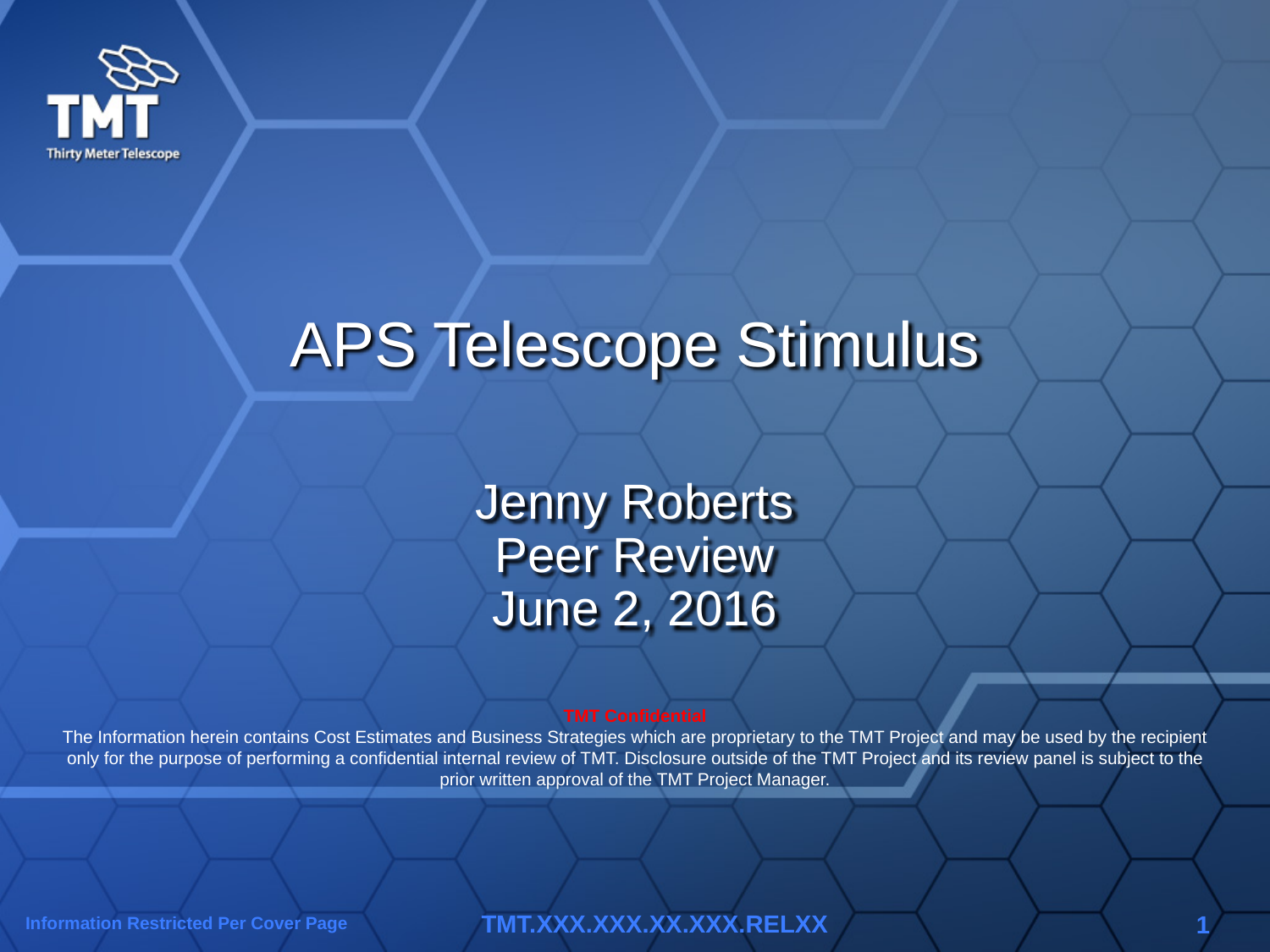

# APS Telescope Stimulus
Jenny Roberts
Peer Review
June 2, 2016

TMT Confidential
The Information herein contains Cost Estimates and Business Strategies which are proprietary to the TMT Project and may be used by the recipient only for the purpose of performing a confidential internal review of TMT. Disclosure outside of the TMT Project and its review panel is subject to the prior written approval of the TMT Project Manager.